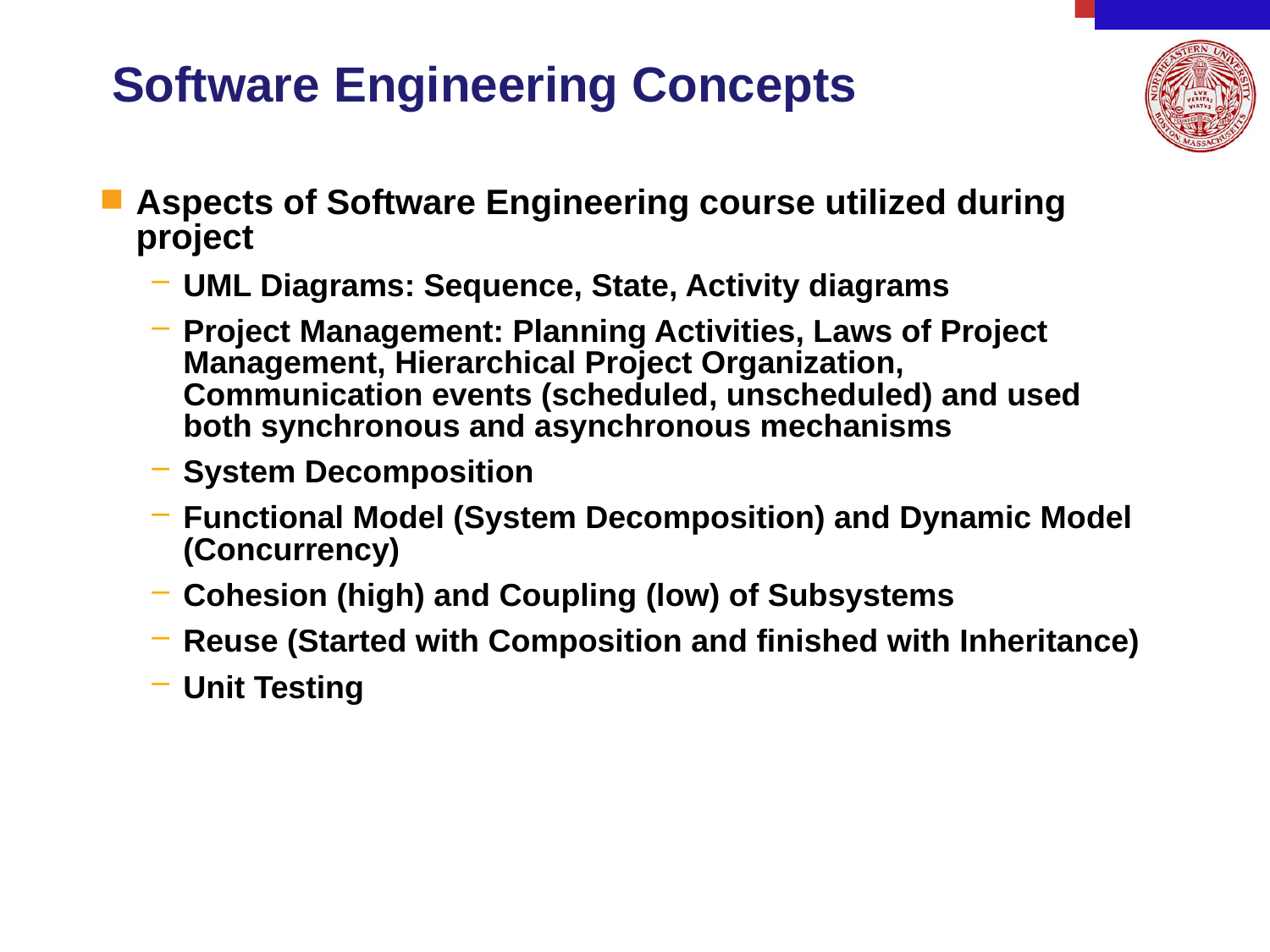

# Software Engineering Concepts
Aspects of Software Engineering course utilized during project
UML Diagrams: Sequence, State, Activity diagrams
Project Management: Planning Activities, Laws of Project Management, Hierarchical Project Organization, Communication events (scheduled, unscheduled) and used both synchronous and asynchronous mechanisms
System Decomposition
Functional Model (System Decomposition) and Dynamic Model (Concurrency)
Cohesion (high) and Coupling (low) of Subsystems
Reuse (Started with Composition and finished with Inheritance)
Unit Testing